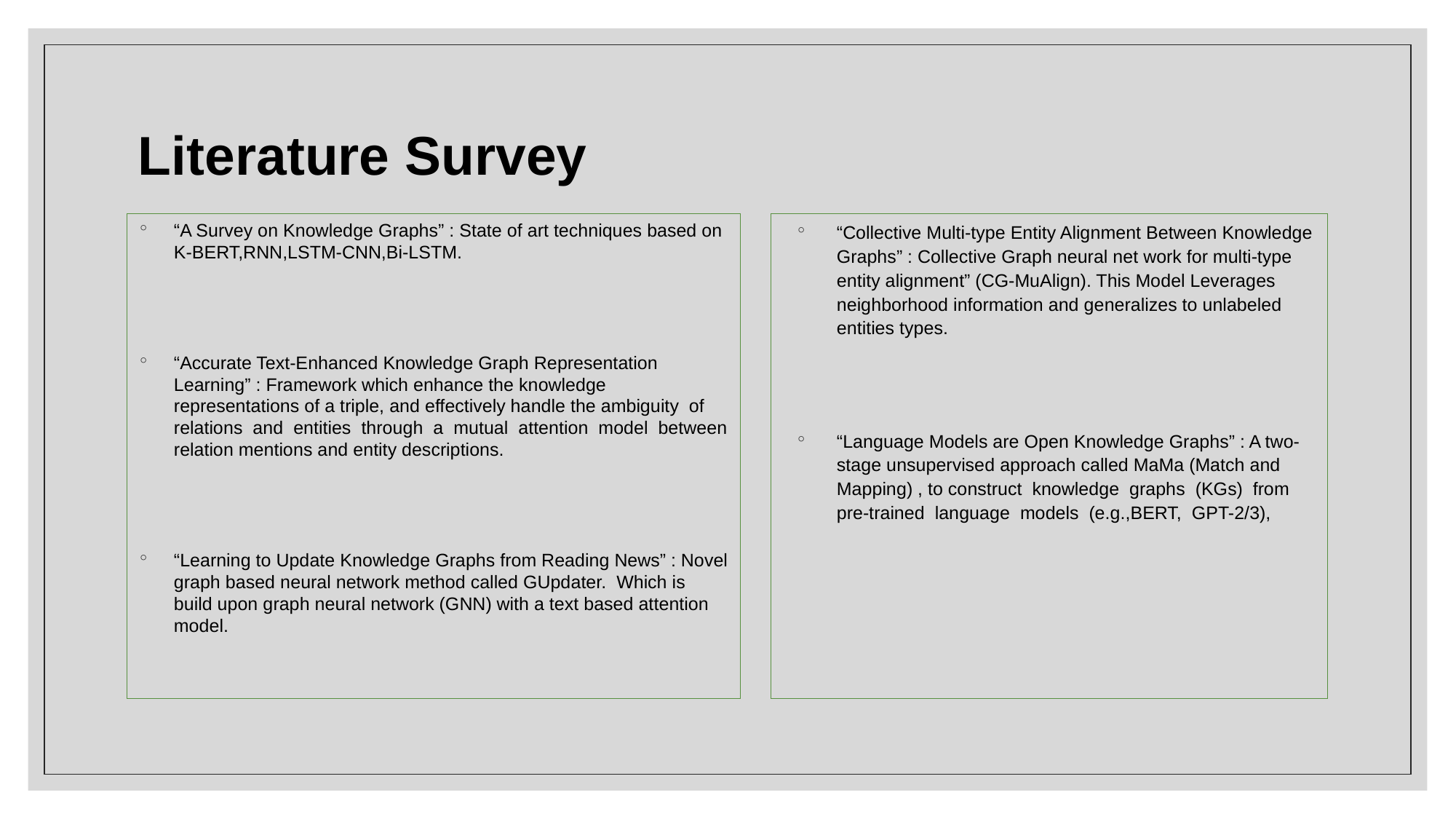

# Literature Survey
“A Survey on Knowledge Graphs” : State of art techniques based on K-BERT,RNN,LSTM-CNN,Bi-LSTM.

“Accurate Text-Enhanced Knowledge Graph Representation Learning” : Framework which enhance the knowledge representations of a triple, and effectively handle the ambiguity  of  relations  and  entities  through  a  mutual  attention  model  between relation mentions and entity descriptions.

“Learning to Update Knowledge Graphs from Reading News” : Novel graph based neural network method called GUpdater.  Which is build upon graph neural network (GNN) with a text based attention model.
“Collective Multi-type Entity Alignment Between Knowledge Graphs” : Collective Graph neural net work for multi-type entity alignment” (CG-MuAlign). This Model Leverages neighborhood information and generalizes to unlabeled entities types.

“Language Models are Open Knowledge Graphs” : A two-stage unsupervised approach called MaMa (Match and Mapping) , to construct  knowledge  graphs  (KGs)  from  pre-trained  language  models  (e.g.,BERT,  GPT-2/3),